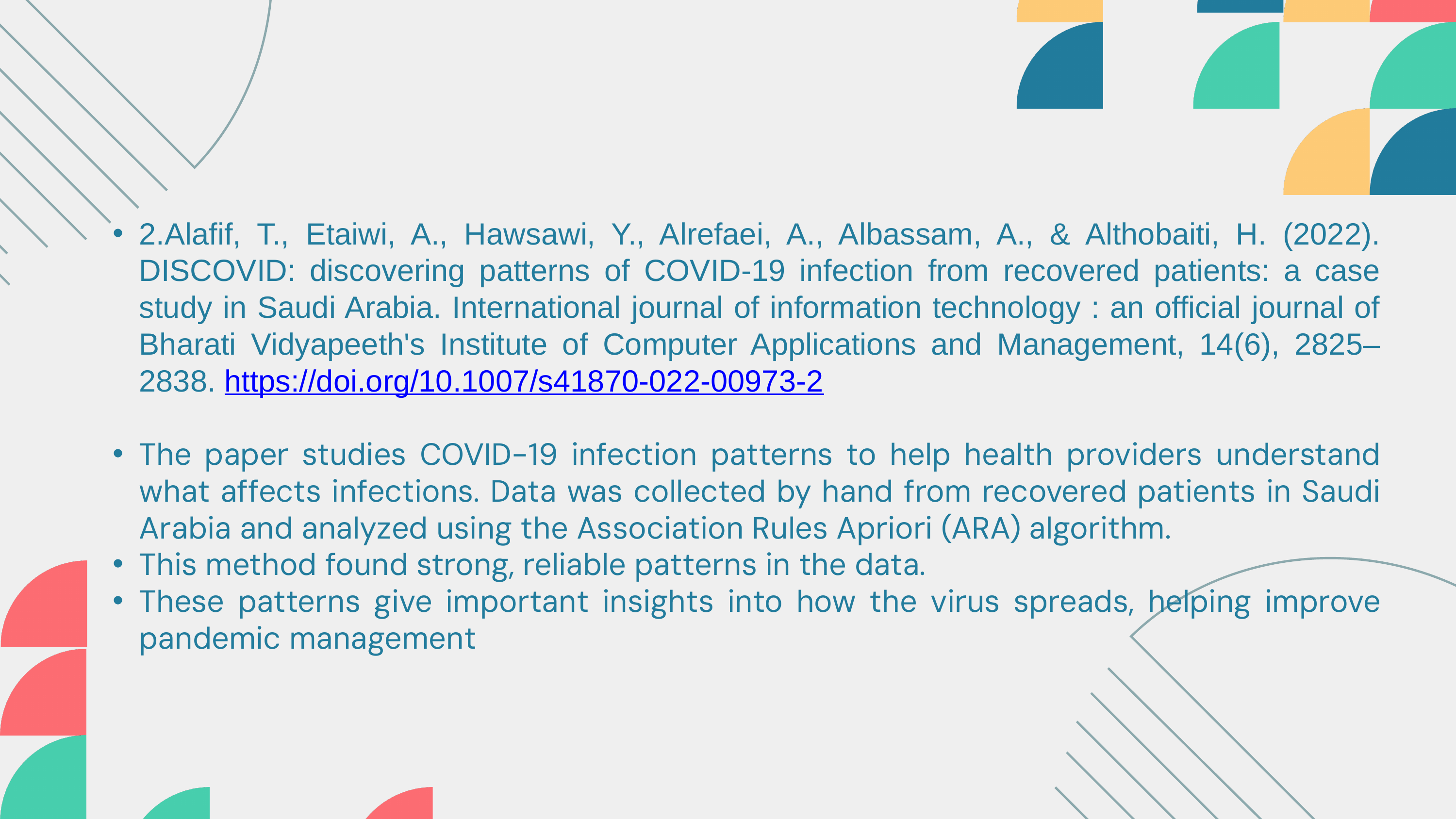

2.Alafif, T., Etaiwi, A., Hawsawi, Y., Alrefaei, A., Albassam, A., & Althobaiti, H. (2022). DISCOVID: discovering patterns of COVID-19 infection from recovered patients: a case study in Saudi Arabia. International journal of information technology : an official journal of Bharati Vidyapeeth's Institute of Computer Applications and Management, 14(6), 2825–2838. https://doi.org/10.1007/s41870-022-00973-2

The paper studies COVID-19 infection patterns to help health providers understand what affects infections. Data was collected by hand from recovered patients in Saudi Arabia and analyzed using the Association Rules Apriori (ARA) algorithm.
This method found strong, reliable patterns in the data.
These patterns give important insights into how the virus spreads, helping improve pandemic management